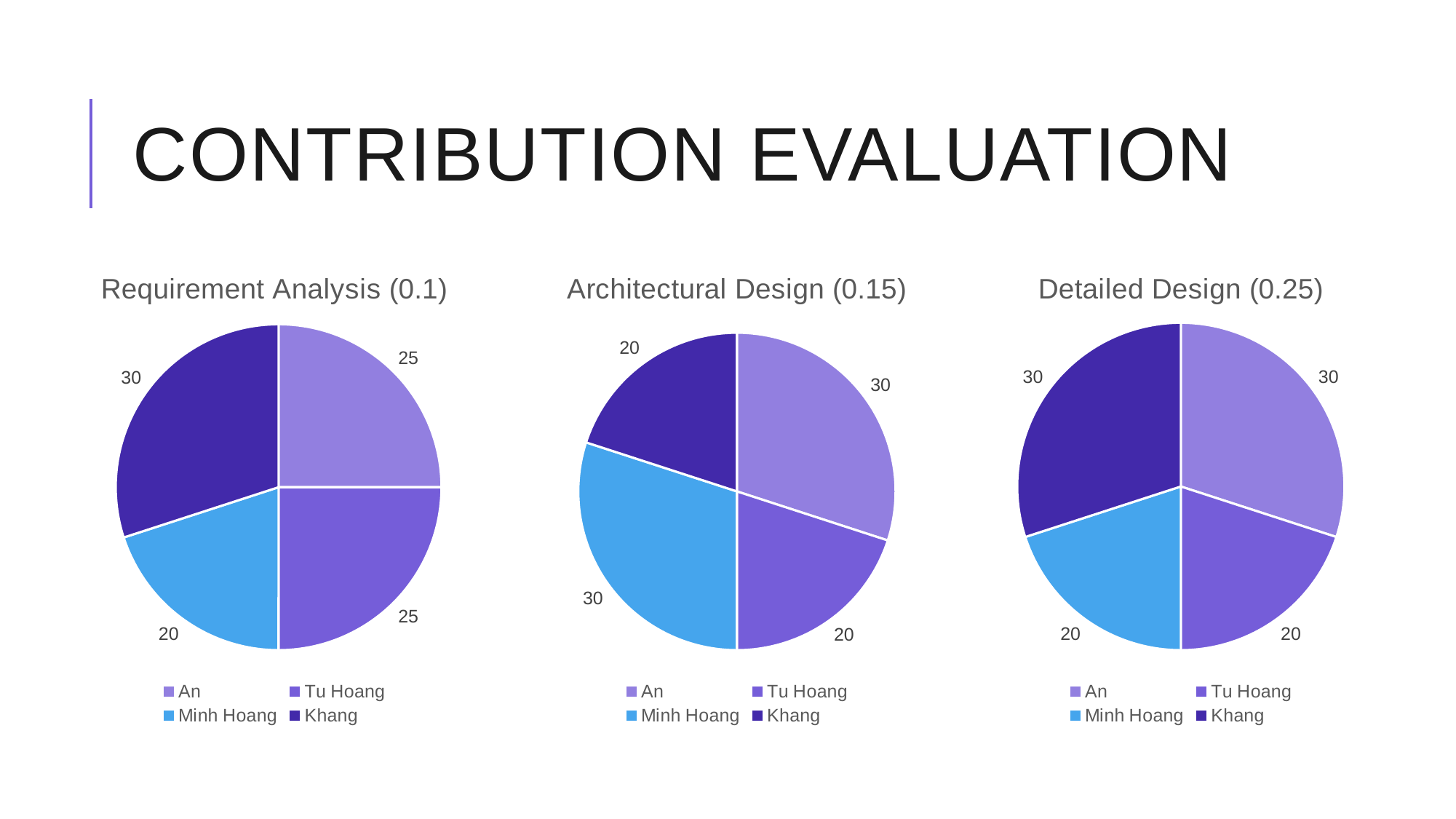

# Contribution EVALUATION

### Chart: Detailed Design (0.25)

| Category | Detailed Design |
|---|---|
| An | 30.0 |
| Tu Hoang | 20.0 |
| Minh Hoang | 20.0 |
| Khang | 30.0 |

### Chart: Requirement Analysis (0.1)

| Category | Requirement Analysis |
|---|---|
| An | 25.0 |
| Tu Hoang | 25.0 |
| Minh Hoang | 20.0 |
| Khang | 30.0 |

### Chart: Architectural Design (0.15)

| Category | Architectural Design |
|---|---|
| An | 30.0 |
| Tu Hoang | 20.0 |
| Minh Hoang | 30.0 |
| Khang | 20.0 |